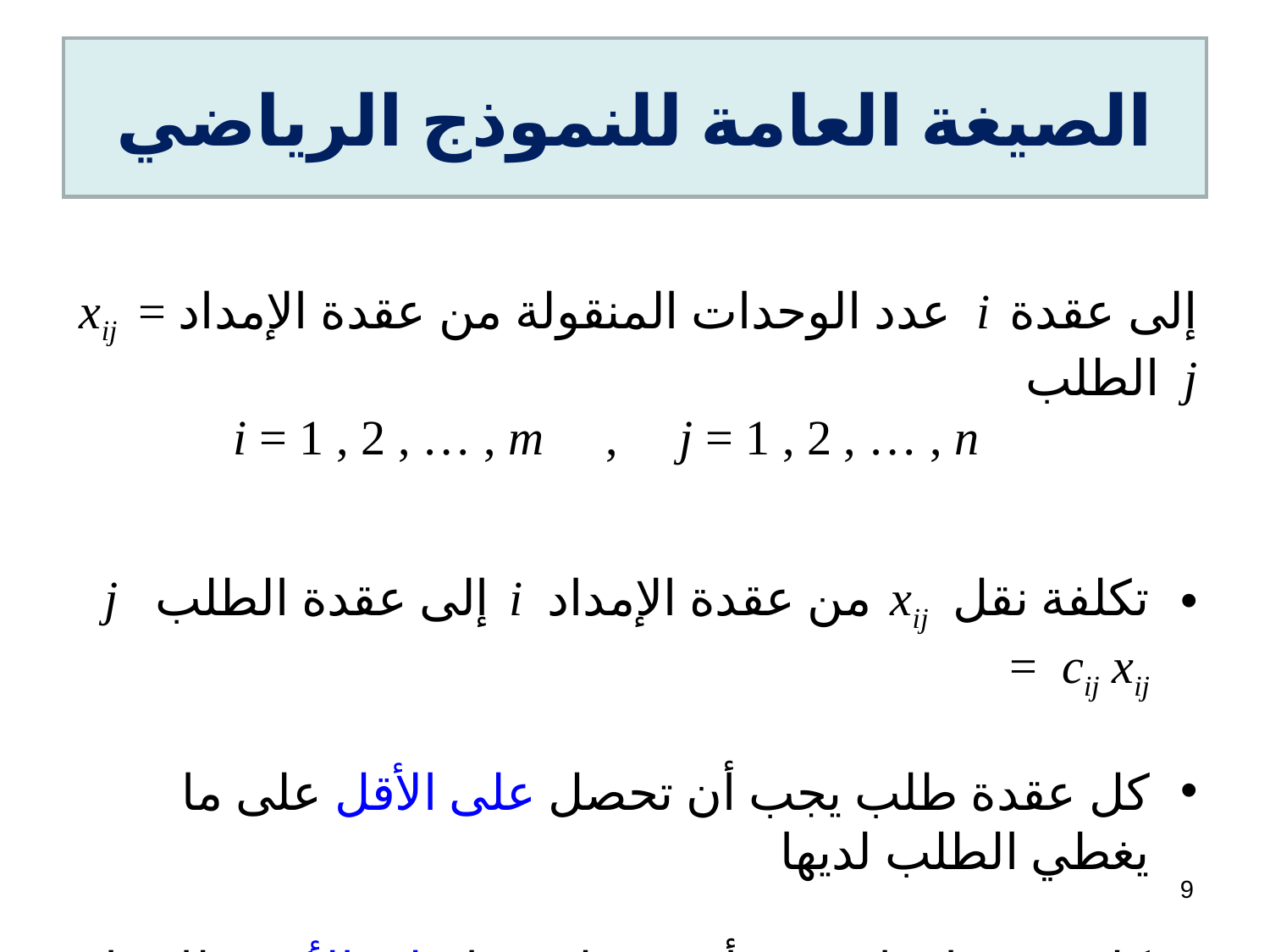

# الصيغة العامة للنموذج الرياضي

xij  = عدد الوحدات المنقولة من عقدة الإمداد  i   إلى عقدة الطلب  j
	     i = 1 , 2 , … , m     ,     j = 1 , 2 , … , n

تكلفة نقل  xij    من عقدة الإمداد  i   إلى عقدة الطلب  j  =  cij xij

كل عقدة طلب يجب أن تحصل على الأقل على ما يغطي الطلب لديها

كل عقدة إمداد يجب أن يرسل منها على الأكثر طاقتها القصوى للإمداد

9